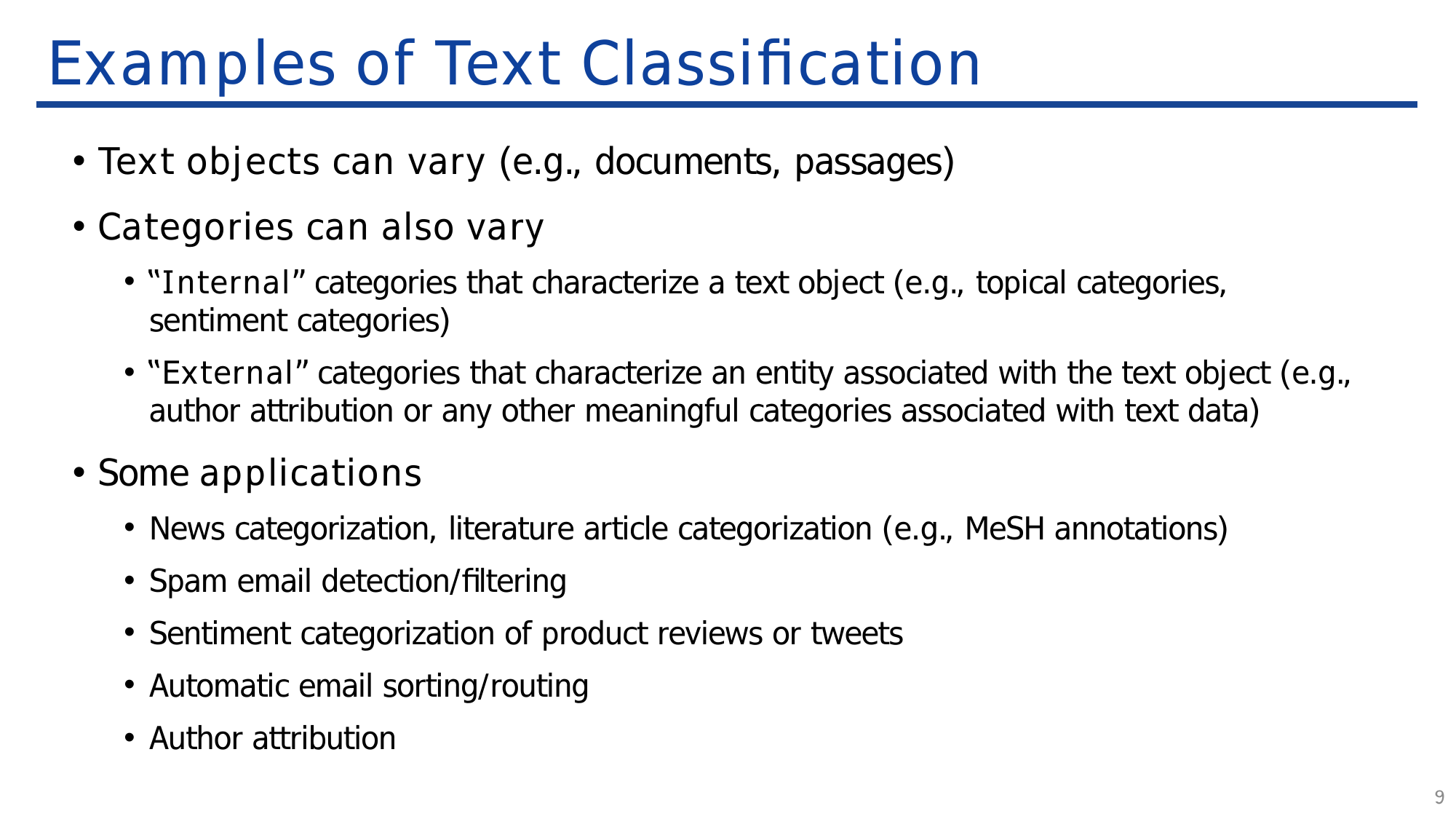

# Examples of Text Classification
Text objects can vary (e.g., documents, passages)
Categories can also vary
“Internal” categories that characterize a text object (e.g., topical categories, sentiment categories)
“External” categories that characterize an entity associated with the text object (e.g., author attribution or any other meaningful categories associated with text data)
Some applications
News categorization, literature article categorization (e.g., MeSH annotations)
Spam email detection/filtering
Sentiment categorization of product reviews or tweets
Automatic email sorting/routing
Author attribution
9